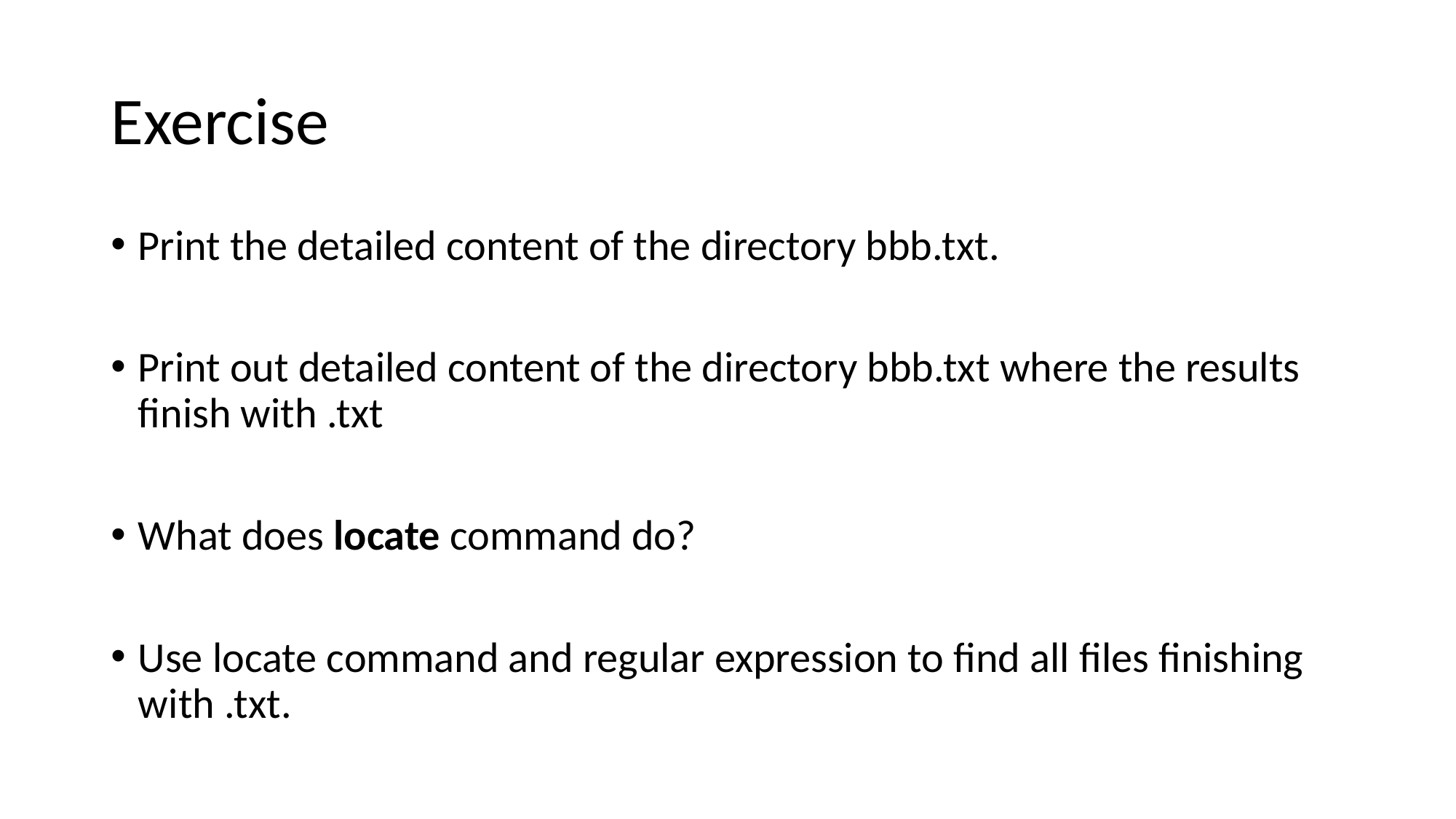

# Exercise
Print the detailed content of the directory bbb.txt.

Print out detailed content of the directory bbb.txt where the results finish with .txt

What does locate command do?

Use locate command and regular expression to find all files finishing with .txt.